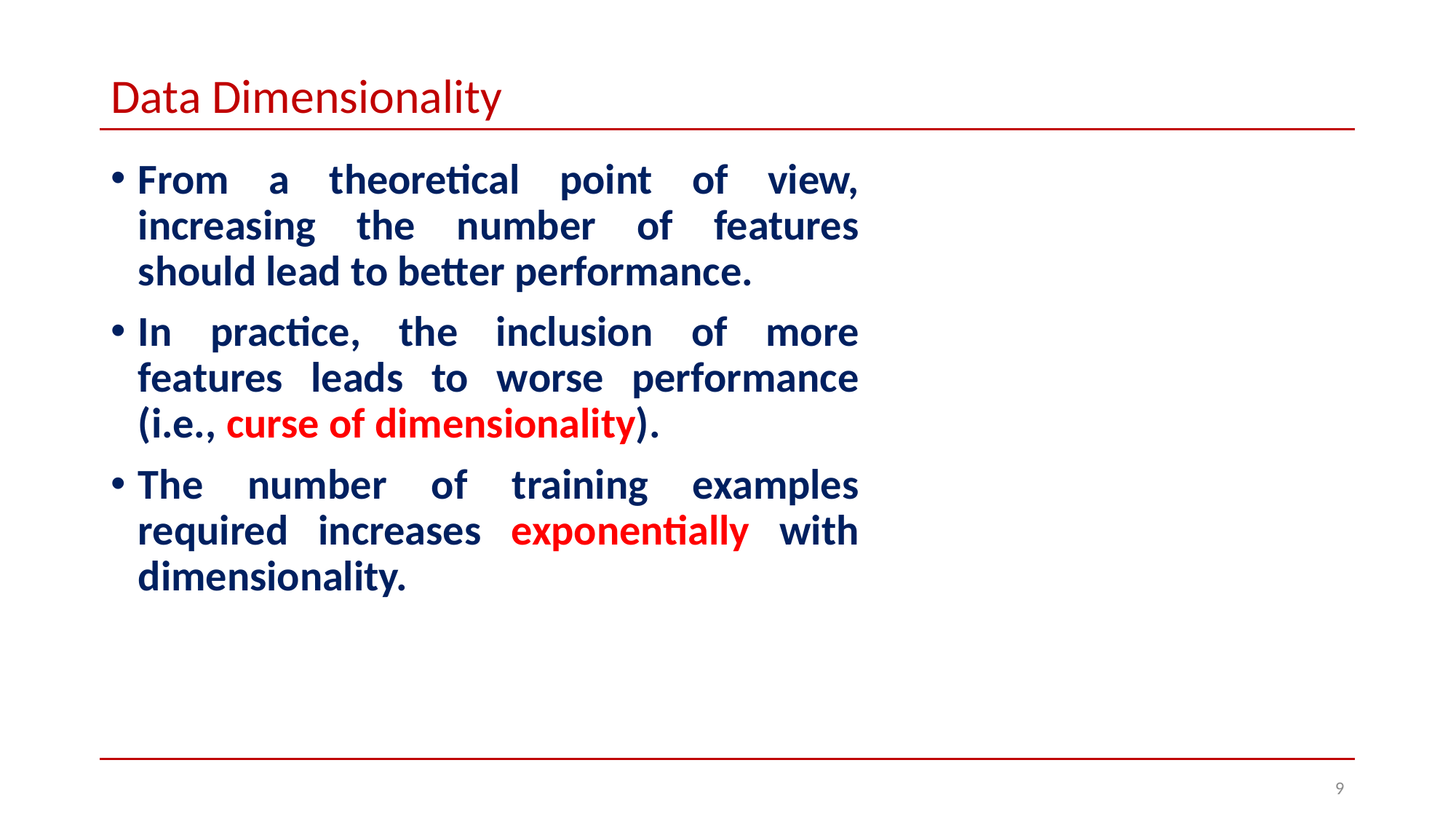

# Data Dimensionality
From a theoretical point of view, increasing the number of features should lead to better performance.
In practice, the inclusion of more features leads to worse performance (i.e., curse of dimensionality).
The number of training examples required increases exponentially with dimensionality.

9